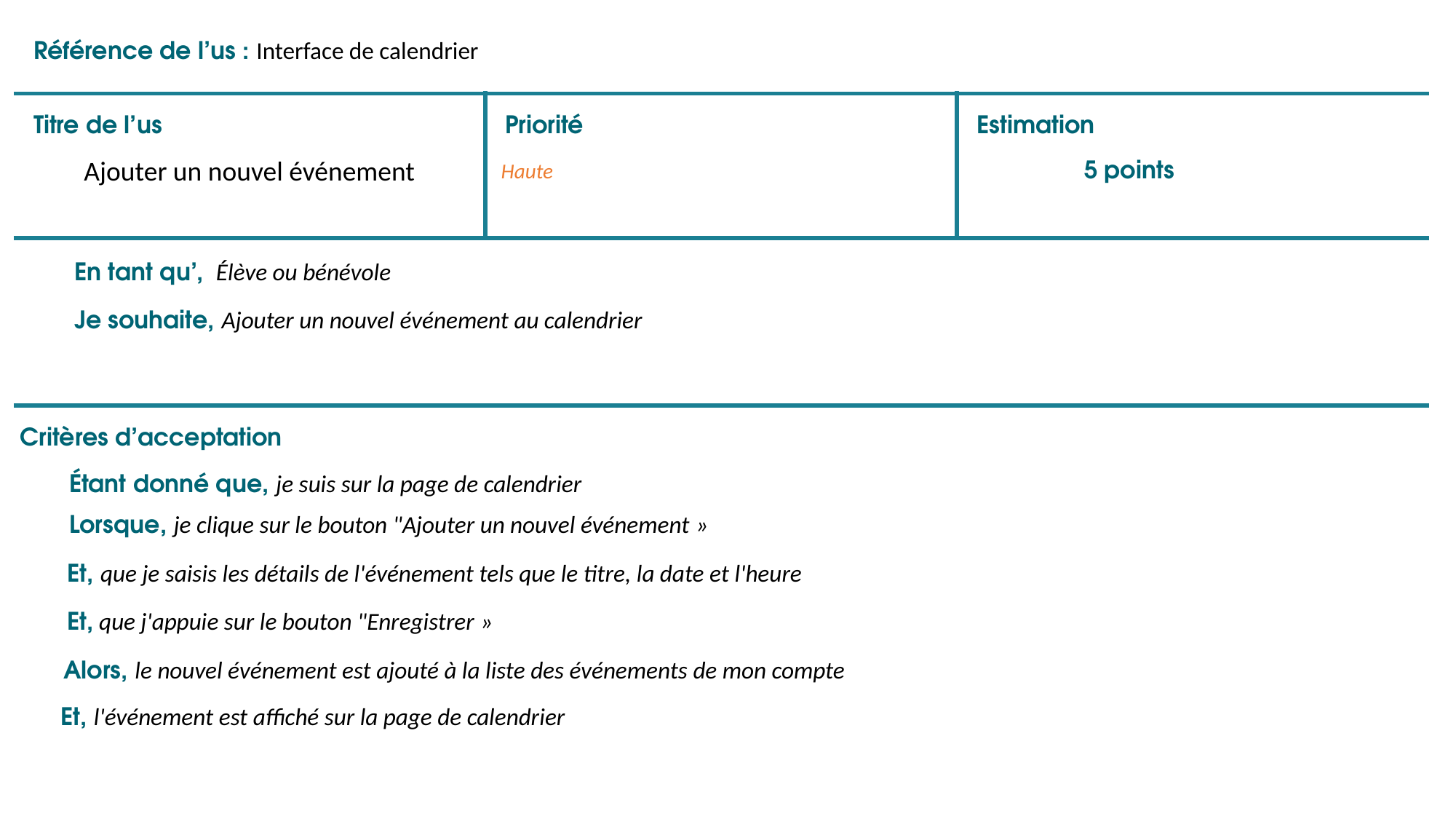

| Référence de l’us : Interface de calendrier |  |  |
| --- | --- | --- |
| Titre de l’us Ajouter un nouvel événement | Priorité   Haute | Estimation 5 points |
| En tant qu’,  Élève ou bénévole Je souhaite, Ajouter un nouvel événement au calendrier |  |  |
| Critères d’acceptation   Étant donné que, je suis sur la page de calendrier Lorsque, je clique sur le bouton "Ajouter un nouvel événement » Et, que je saisis les détails de l'événement tels que le titre, la date et l'heure Et, que j'appuie sur le bouton "Enregistrer » Alors, le nouvel événement est ajouté à la liste des événements de mon compte Et, l'événement est affiché sur la page de calendrier |  |  |